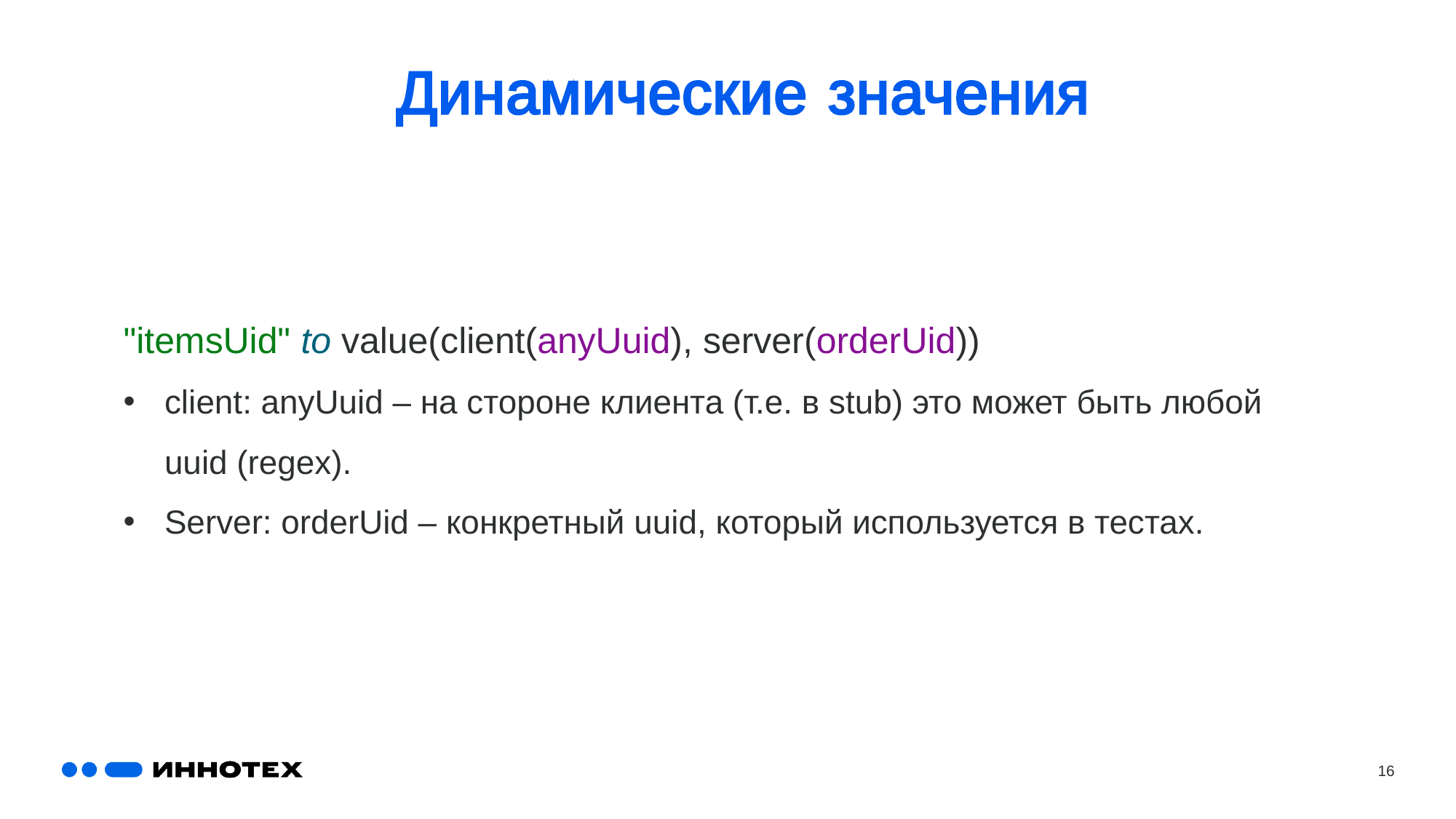

# Динамические значения

"itemsUid" to value(client(anyUuid), server(orderUid))
client: anyUuid – на стороне клиента (т.е. в stub) это может быть любой uuid (regex).
Server: orderUid – конкретный uuid, который используется в тестах.
16